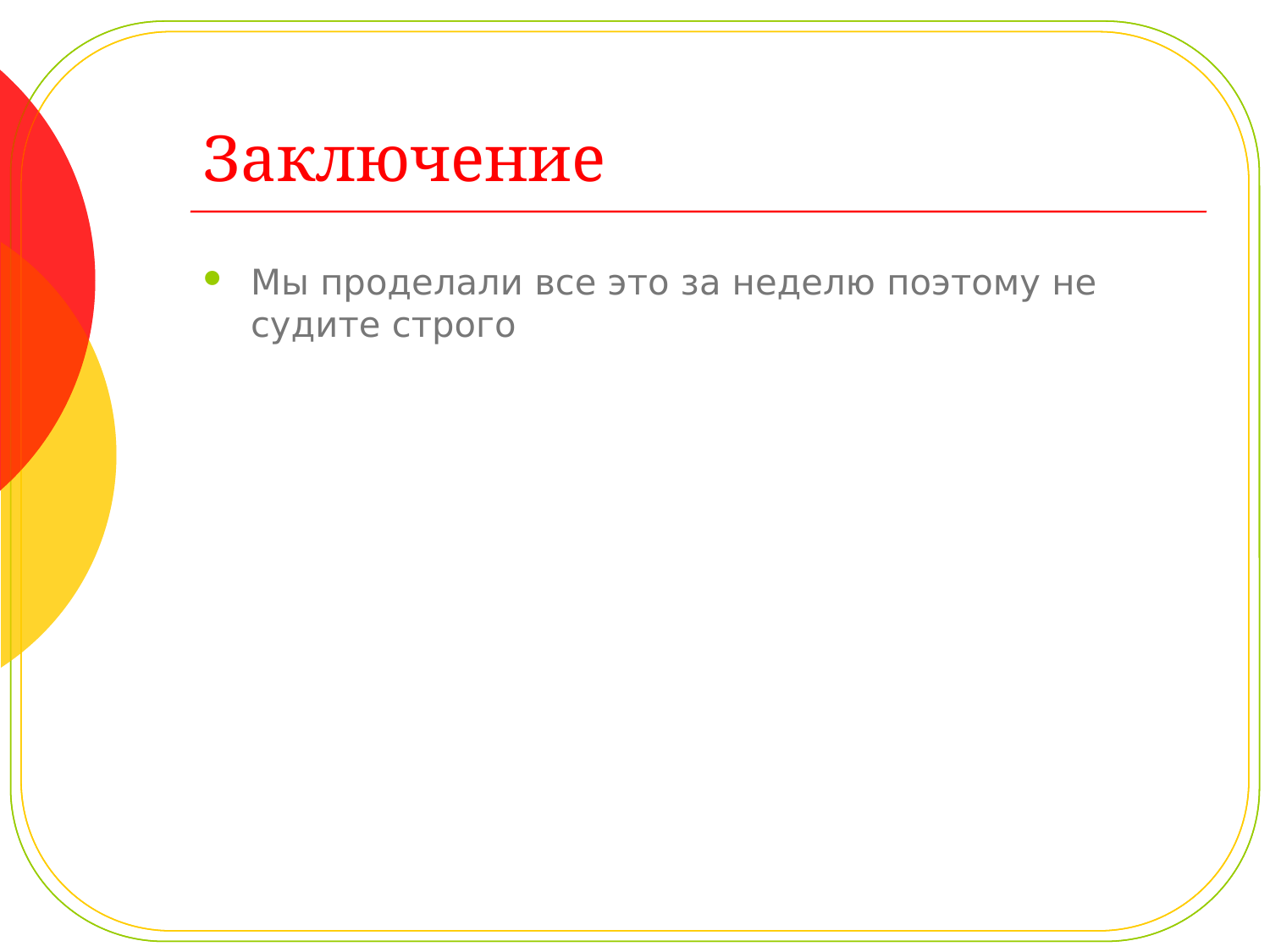

# Заключение
Мы проделали все это за неделю поэтому не судите строго